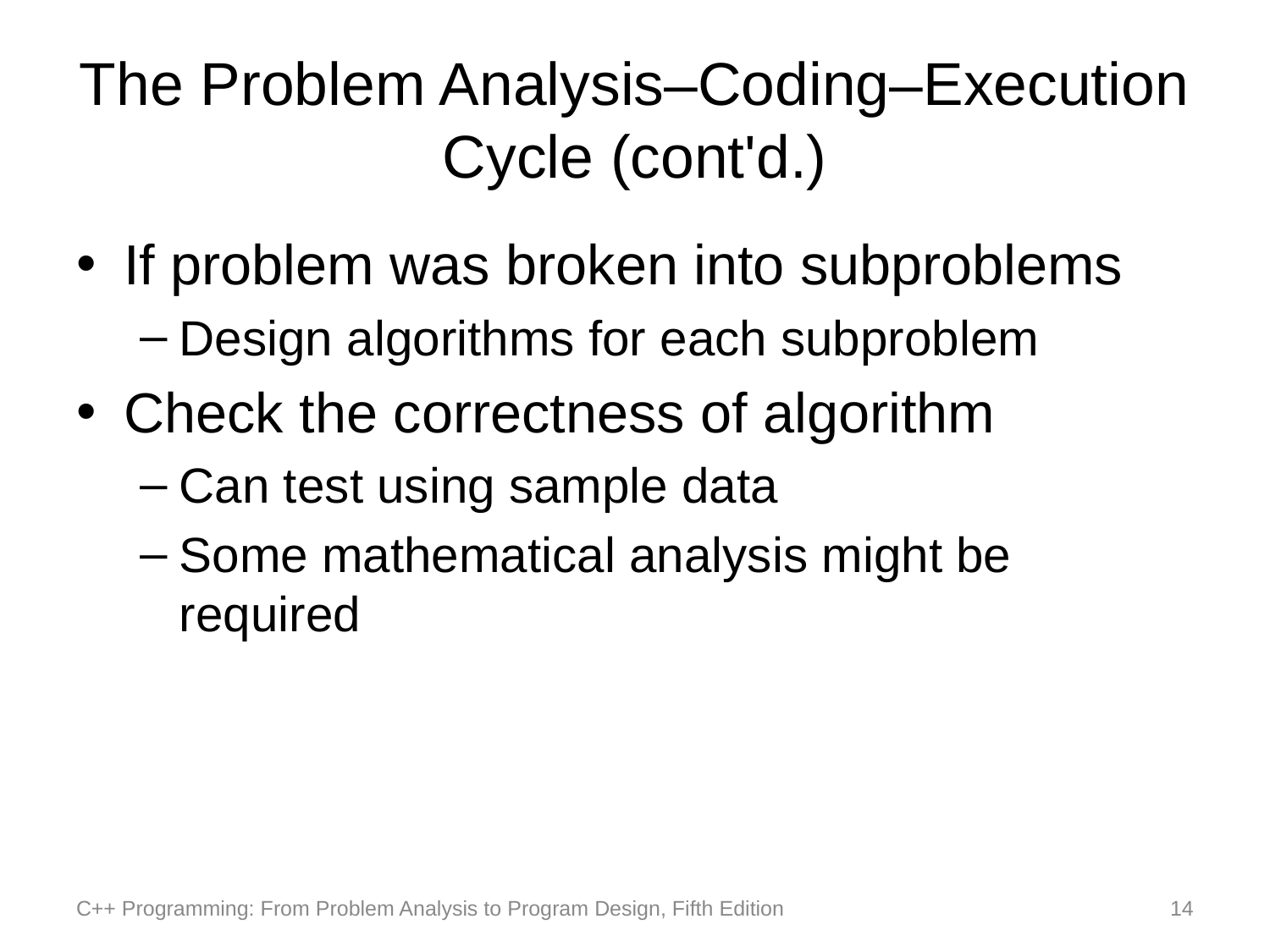

# The Problem Analysis–Coding–Execution Cycle (cont'd.)
If problem was broken into subproblems
Design algorithms for each subproblem
Check the correctness of algorithm
Can test using sample data
Some mathematical analysis might be required
C++ Programming: From Problem Analysis to Program Design, Fifth Edition
14